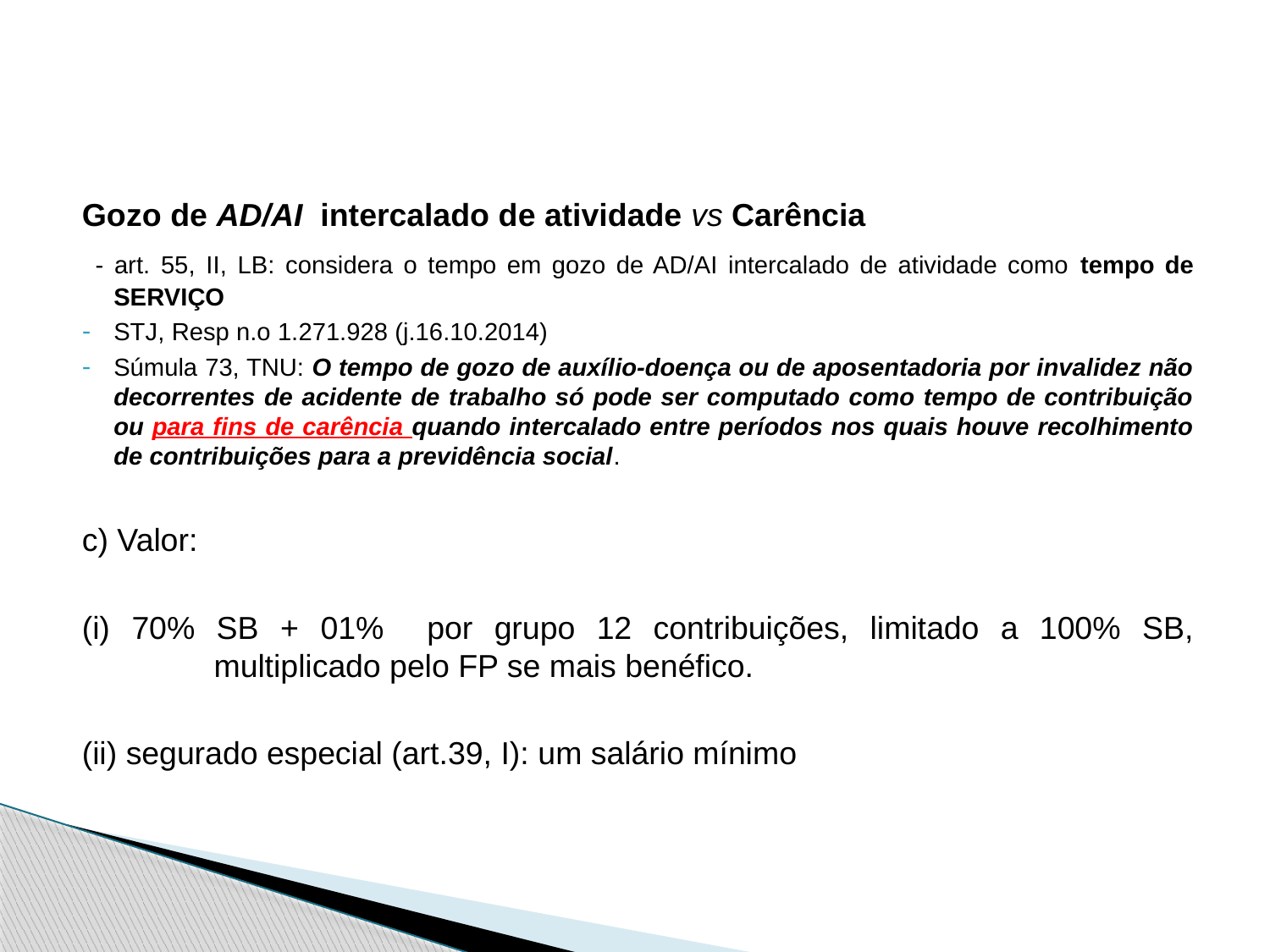

#

Gozo de AD/AI  intercalado de atividade vs Carência
 - art. 55, II, LB: considera o tempo em gozo de AD/AI intercalado de atividade como tempo de SERVIÇO
STJ, Resp n.o 1.271.928 (j.16.10.2014)
Súmula 73, TNU: O tempo de gozo de auxílio-doença ou de aposentadoria por invalidez não decorrentes de acidente de trabalho só pode ser computado como tempo de contribuição ou para fins de carência quando intercalado entre períodos nos quais houve recolhimento de contribuições para a previdência social.

c) Valor:

(i) 70% SB + 01%  por grupo 12 contribuições, limitado a 100% SB, multiplicado pelo FP se mais benéfico.

(ii) segurado especial (art.39, I): um salário mínimo